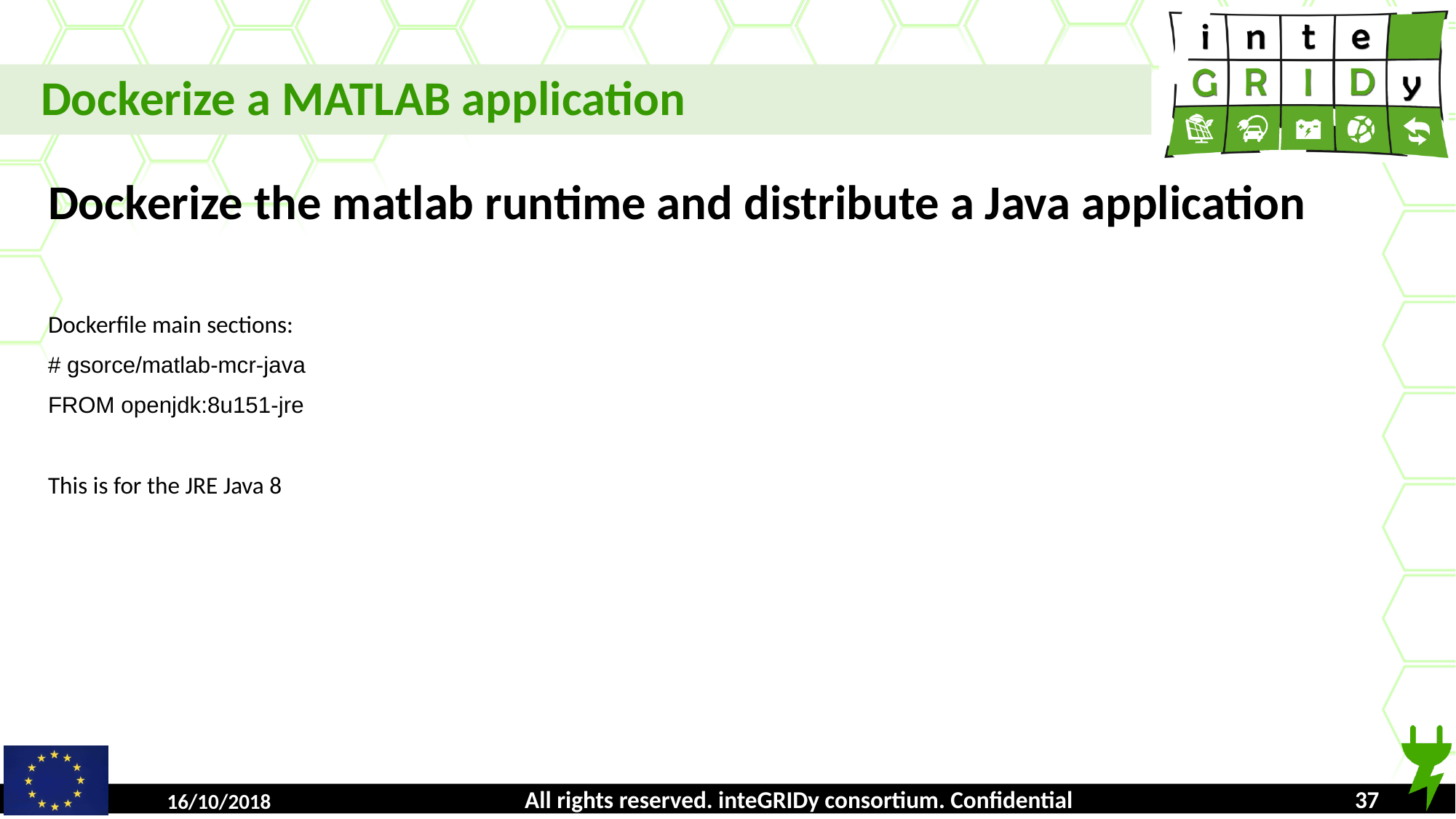

Dockerize a MATLAB application
Dockerize the matlab runtime and distribute a Java application

Dockerfile main sections:
# gsorce/matlab-mcr-java
FROM openjdk:8u151-jre

This is for the JRE Java 8

All rights reserved. inteGRIDy consortium. Confidential
16/10/2018
37